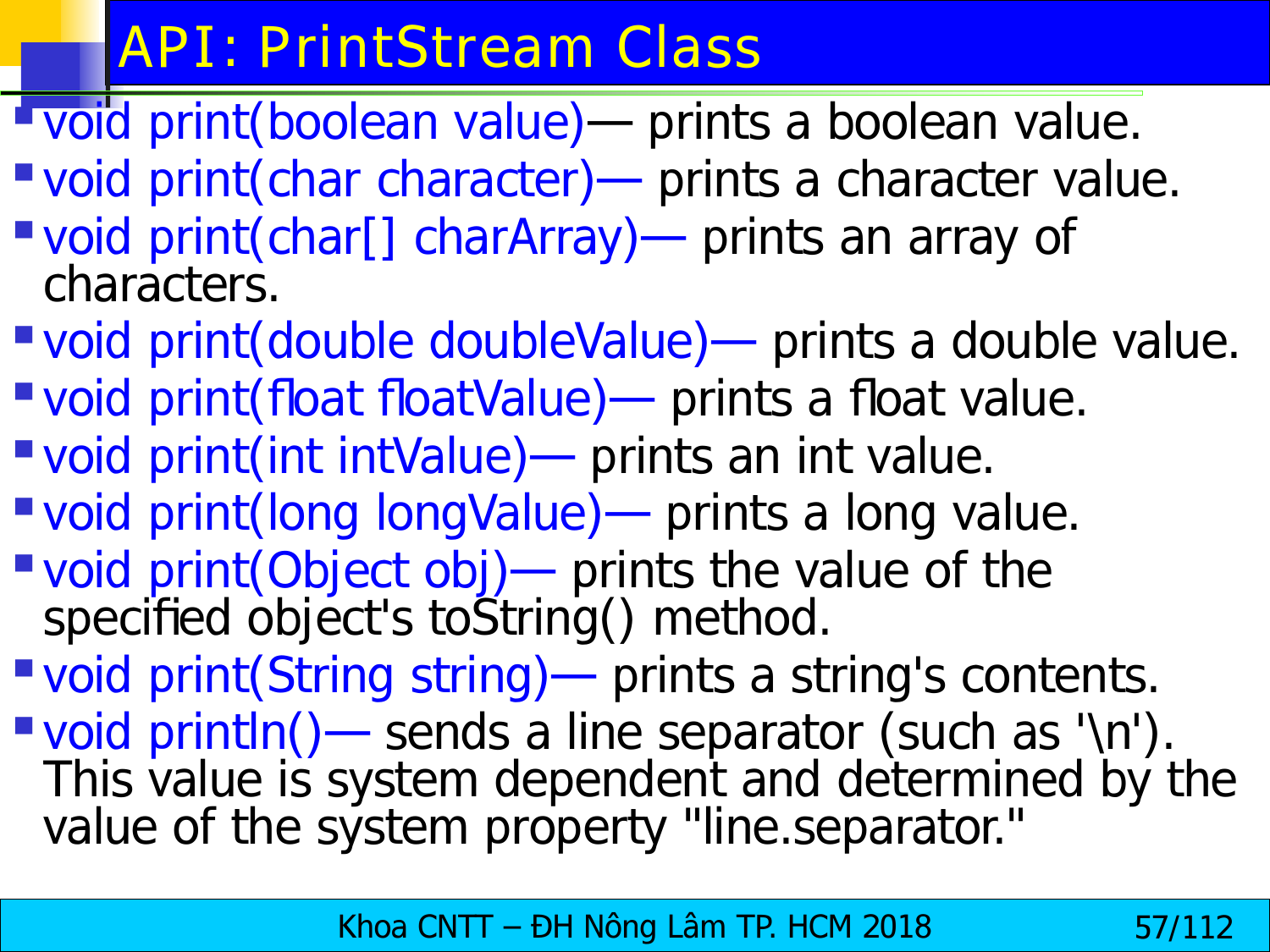

# API: PrintStream Class
void print(boolean value)— prints a boolean value.
void print(char character)— prints a character value.
void print(char[] charArray)— prints an array of characters.
void print(double doubleValue)— prints a double value.
void print(float floatValue)— prints a float value.
void print(int intValue)— prints an int value.
void print(long longValue)— prints a long value.
void print(Object obj)— prints the value of the specified object's toString() method.
void print(String string)— prints a string's contents.
void println()— sends a line separator (such as '\n'). This value is system dependent and determined by the value of the system property "line.separator."